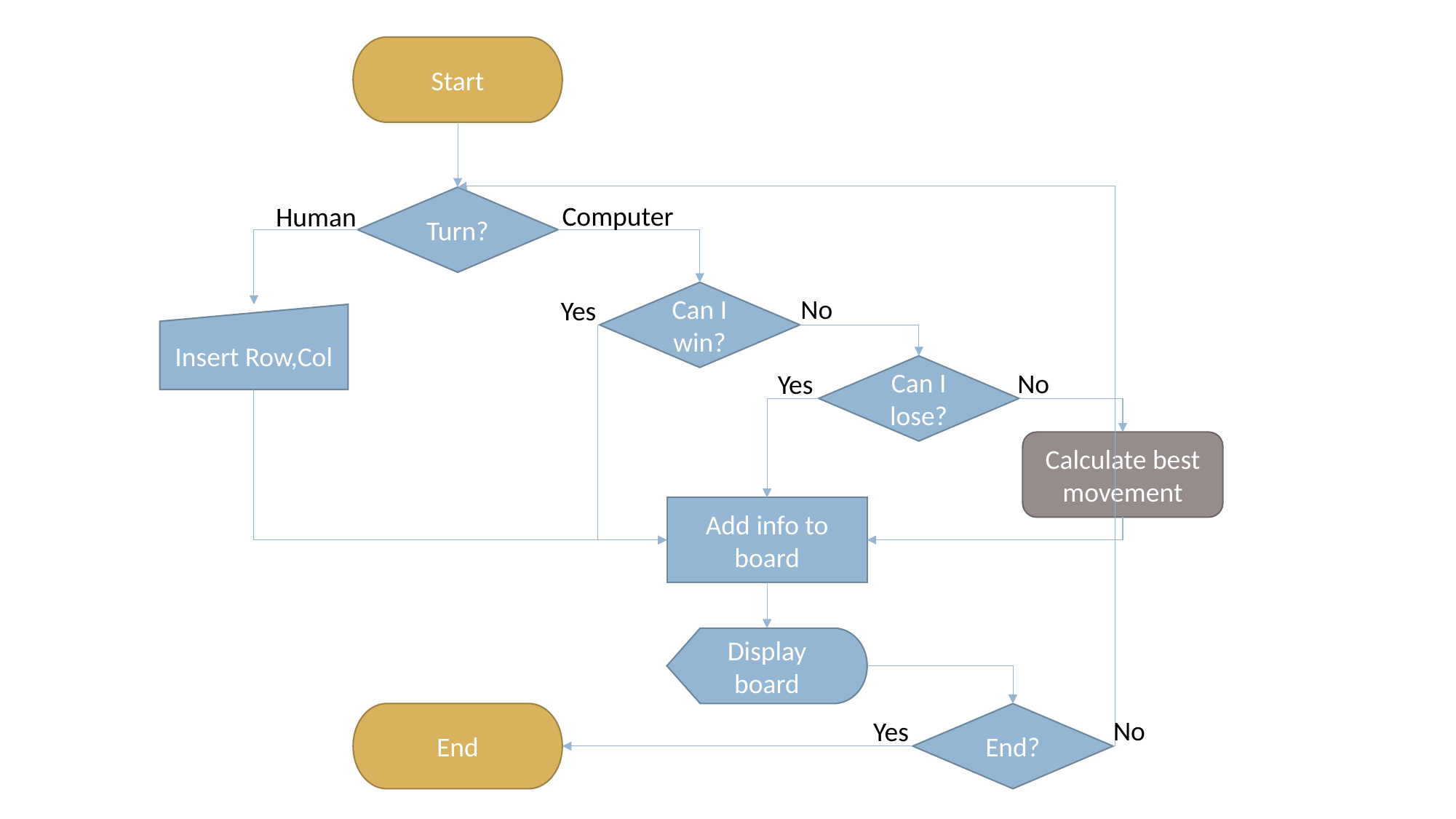

Start
Turn?
Computer
Human
Can I win?
No
Yes
Insert Row,Col
Can I lose?
No
Yes
Calculate best movement
Add info to board
Display board
End
End?
No
Yes